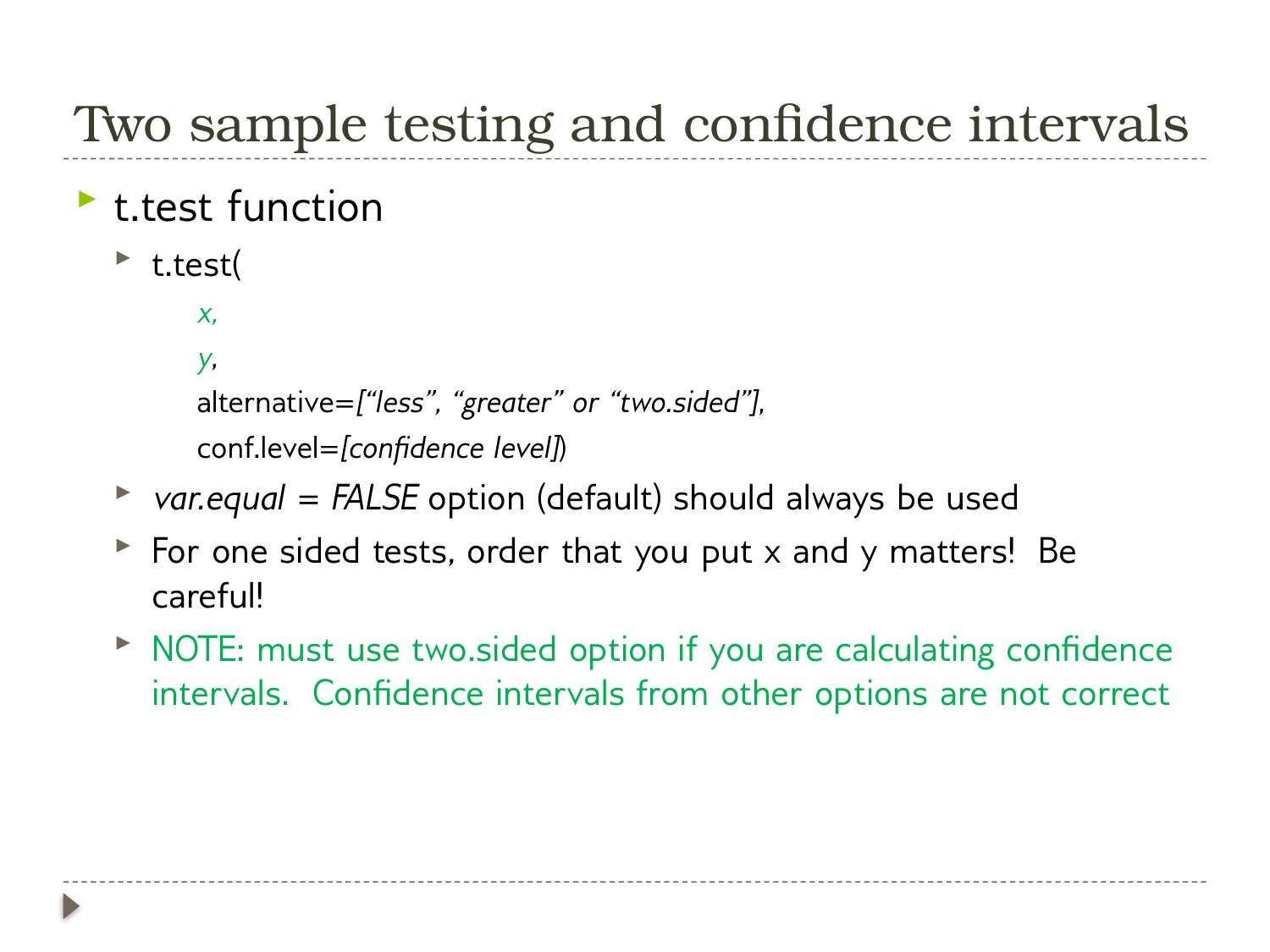

# Two sample testing and confidence intervals
t.test function
t.test(
x,
y,
alternative=[“less”, “greater” or “two.sided”],
conf.level=[confidence level])
var.equal = FALSE option (default) should always be used
For one sided tests, order that you put x and y matters!  Be careful!
NOTE: must use two.sided option if you are calculating confidence intervals.  Confidence intervals from other options are not correct